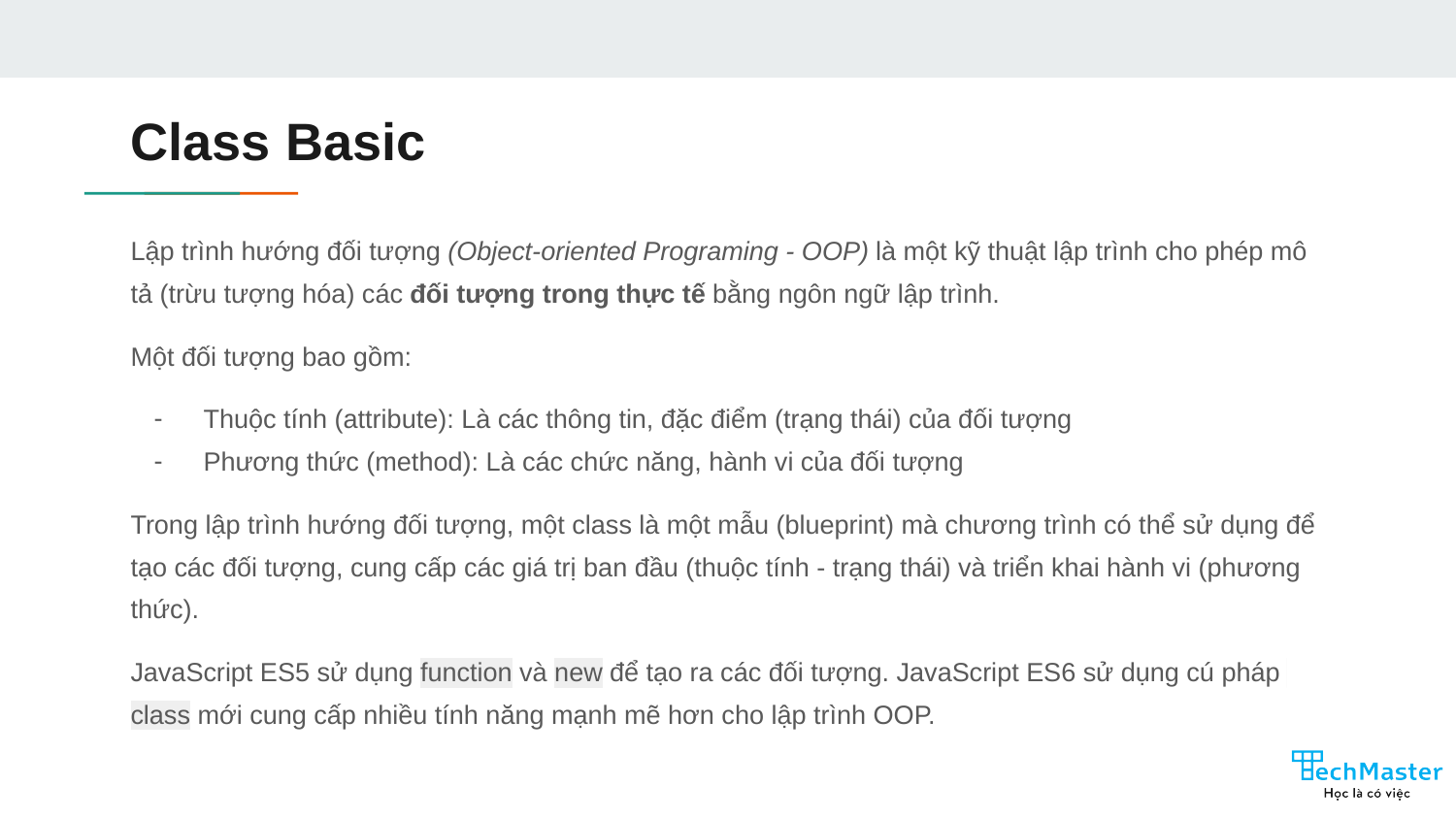

# Class Basic
Lập trình hướng đối tượng (Object-oriented Programing - OOP) là một kỹ thuật lập trình cho phép mô tả (trừu tượng hóa) các đối tượng trong thực tế bằng ngôn ngữ lập trình.
Một đối tượng bao gồm:
Thuộc tính (attribute): Là các thông tin, đặc điểm (trạng thái) của đối tượng
Phương thức (method): Là các chức năng, hành vi của đối tượng
Trong lập trình hướng đối tượng, một class là một mẫu (blueprint) mà chương trình có thể sử dụng để tạo các đối tượng, cung cấp các giá trị ban đầu (thuộc tính - trạng thái) và triển khai hành vi (phương thức).
JavaScript ES5 sử dụng function và new để tạo ra các đối tượng. JavaScript ES6 sử dụng cú pháp  class mới cung cấp nhiều tính năng mạnh mẽ hơn cho lập trình OOP.